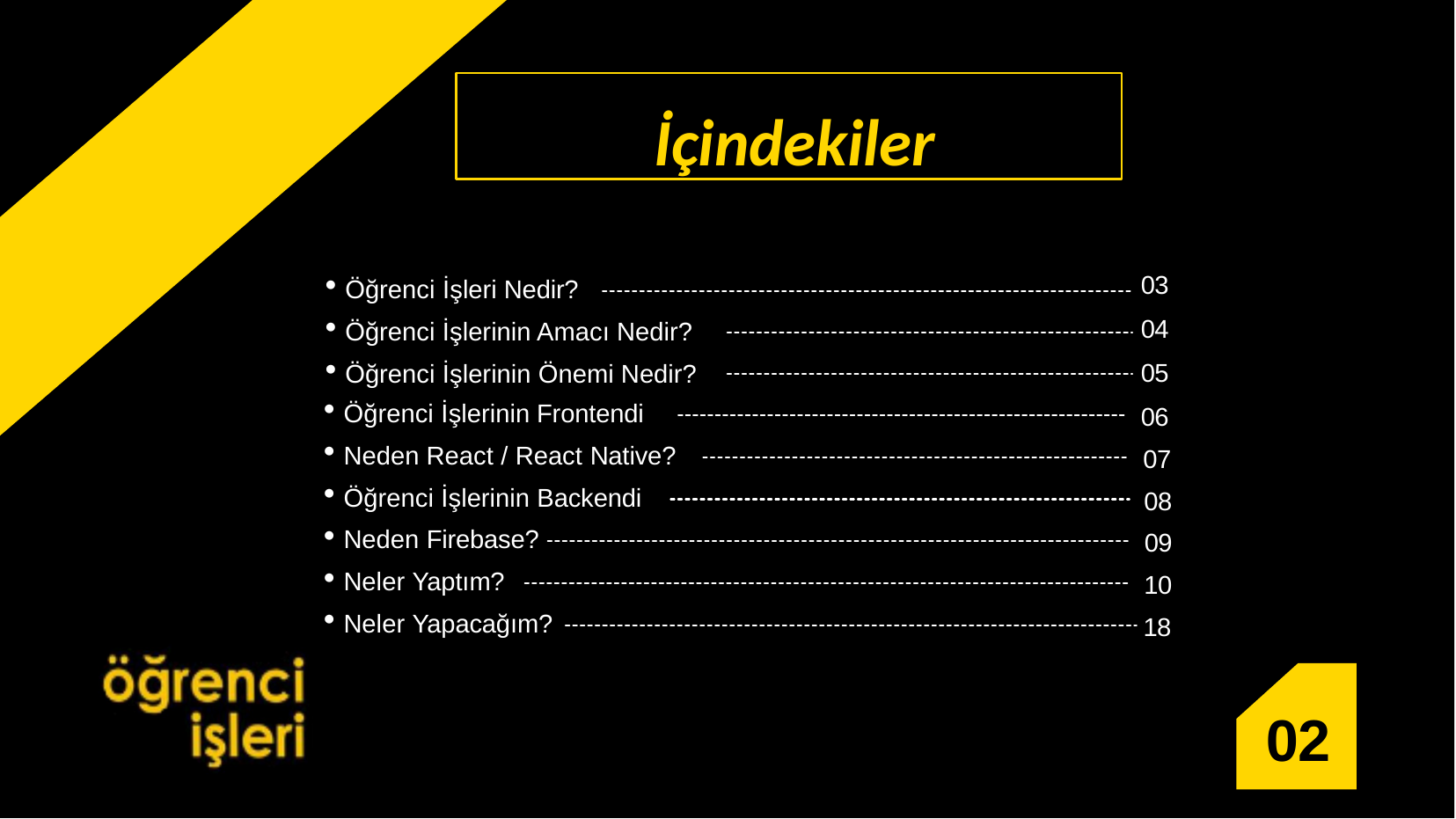

İçindekiler
03
04
05
06
07
08
09
10
18
Öğrenci İşleri Nedir?
Öğrenci İşlerinin Amacı Nedir?
Öğrenci İşlerinin Önemi Nedir?

Öğrenci İşlerinin Frontendi

Neden React / React Native?

Öğrenci İşlerinin Backendi

Neden Firebase?

Neler Yaptım?

Neler Yapacağım?

02